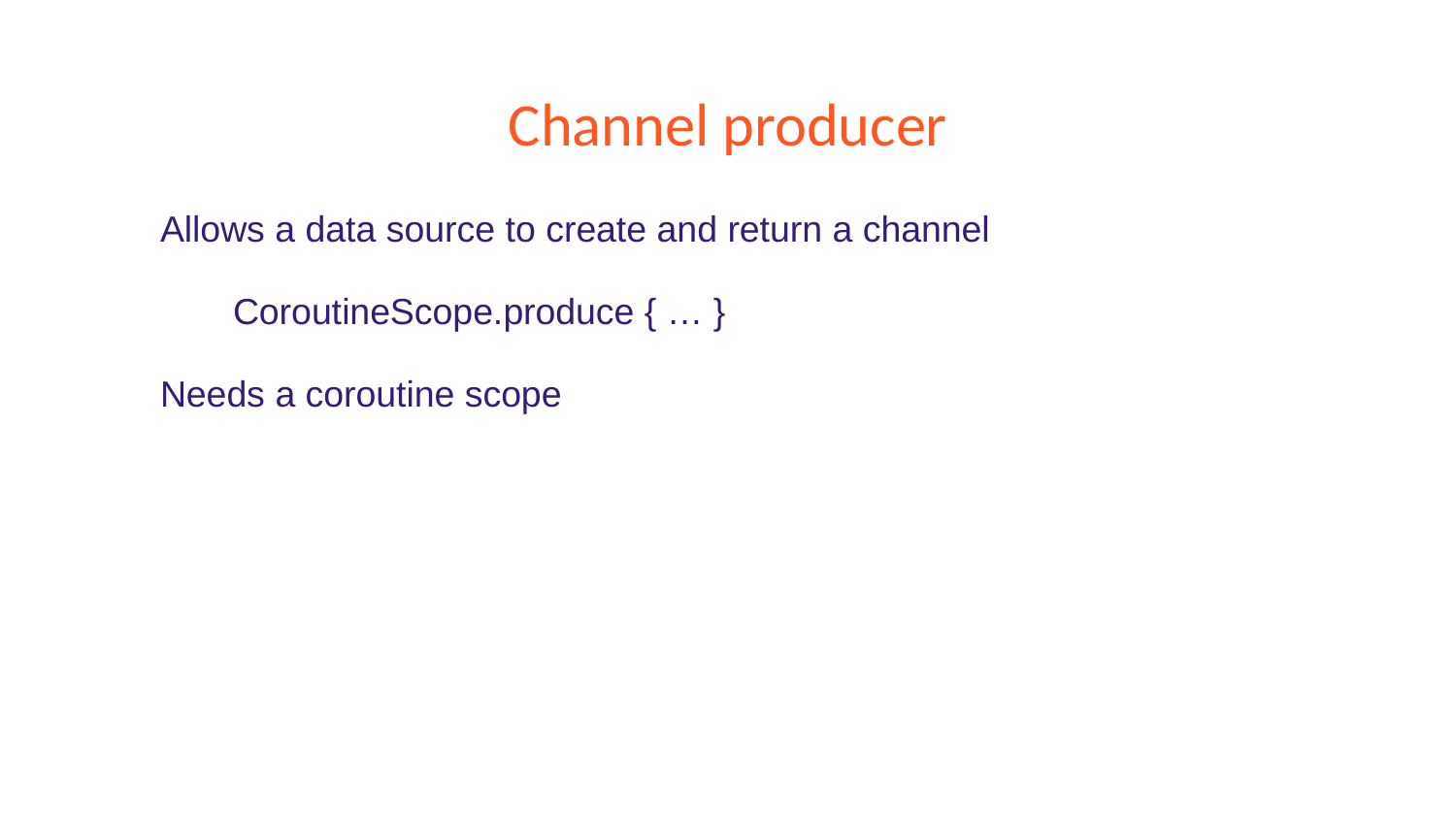

# Channel producer
Allows a data source to create and return a channel
CoroutineScope.produce { … }
Needs a coroutine scope